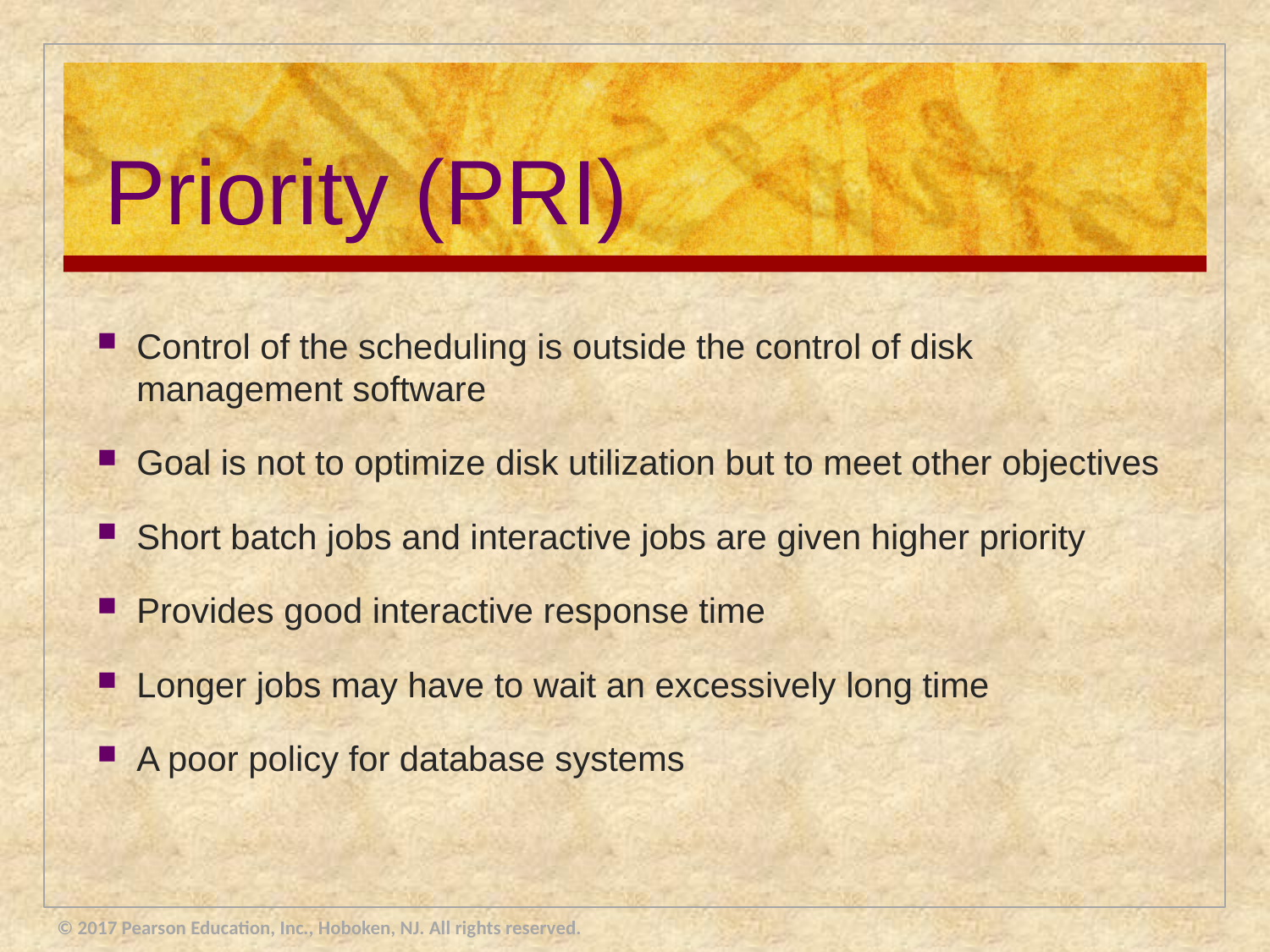

# Priority (PRI)
Control of the scheduling is outside the control of disk management software
Goal is not to optimize disk utilization but to meet other objectives
Short batch jobs and interactive jobs are given higher priority
Provides good interactive response time
Longer jobs may have to wait an excessively long time
A poor policy for database systems

© 2017 Pearson Education, Inc., Hoboken, NJ. All rights reserved.